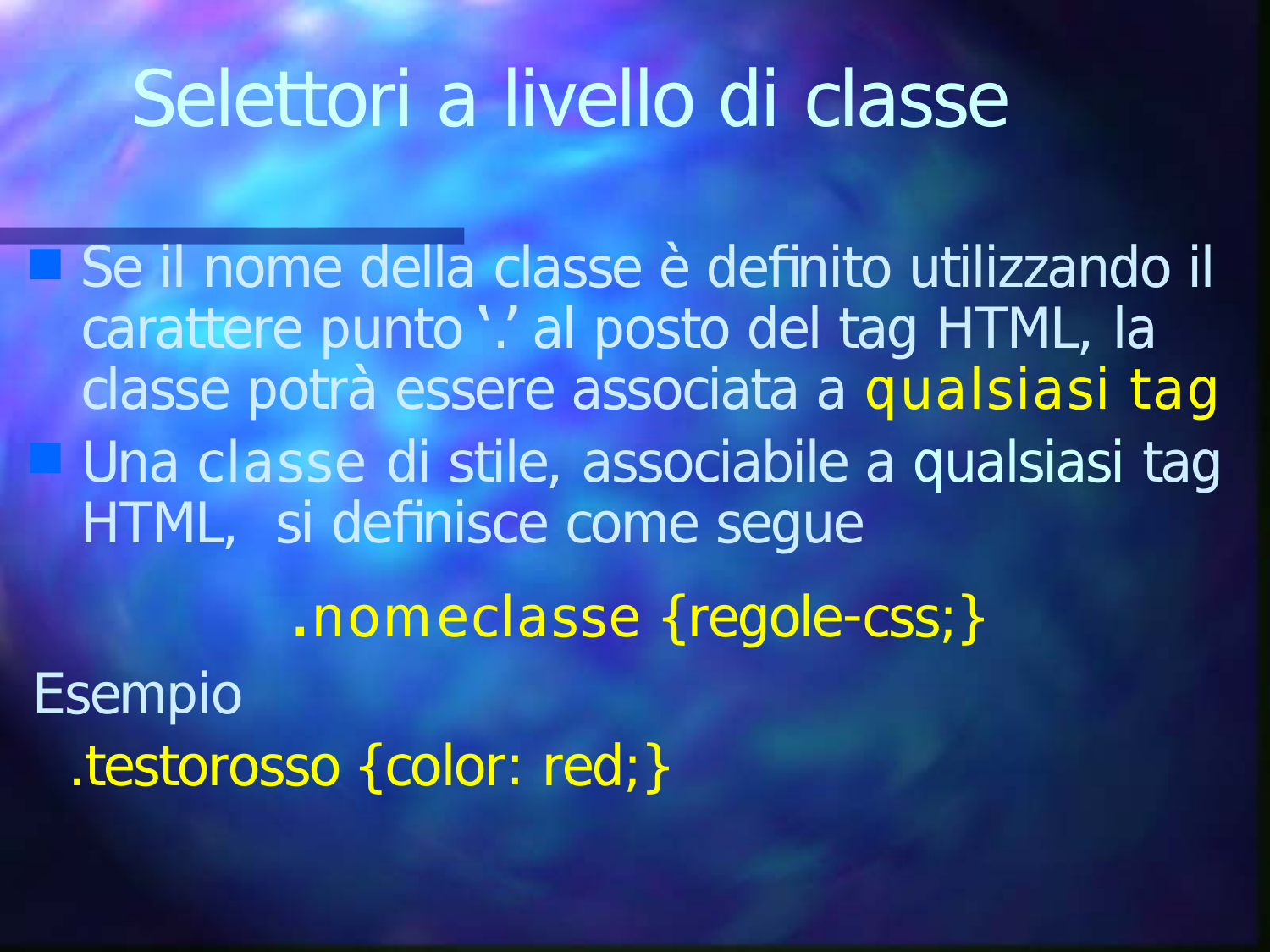

# Selettori a livello di classe
Se il nome della classe è definito utilizzando il carattere punto ‘.’ al posto del tag HTML, la classe potrà essere associata a qualsiasi tag
Una classe di stile, associabile a qualsiasi tag HTML,  si definisce come segue
   .nomeclasse {regole-css;}
Esempio
  .testorosso {color: red;}